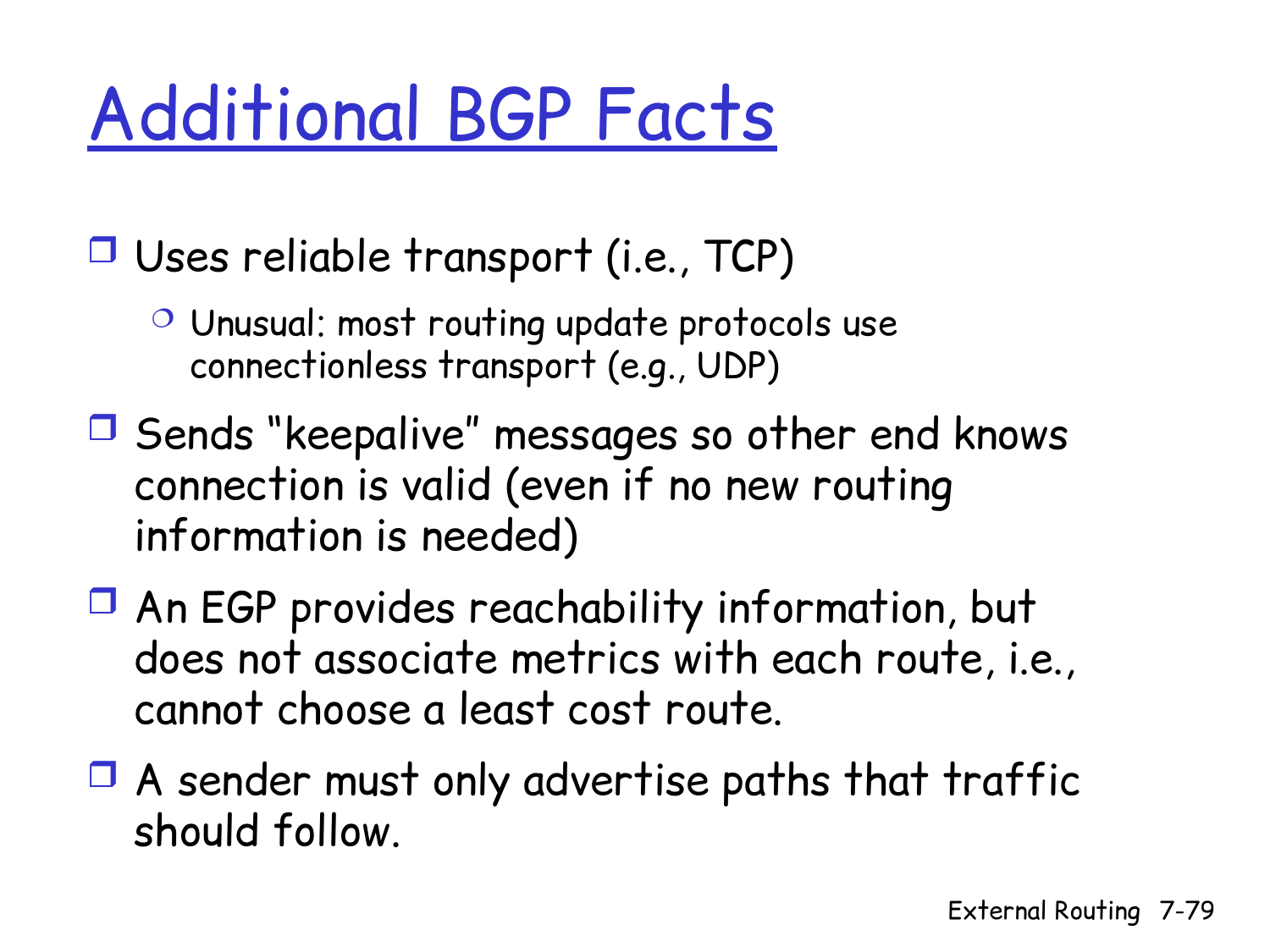

# Additional BGP Facts
Uses reliable transport (i.e., TCP)
Unusual: most routing update protocols use connectionless transport (e.g., UDP)
Sends “keepalive” messages so other end knows connection is valid (even if no new routing information is needed)
An EGP provides reachability information, but does not associate metrics with each route, i.e., cannot choose a least cost route.
A sender must only advertise paths that traffic should follow.

External Routing
7-79